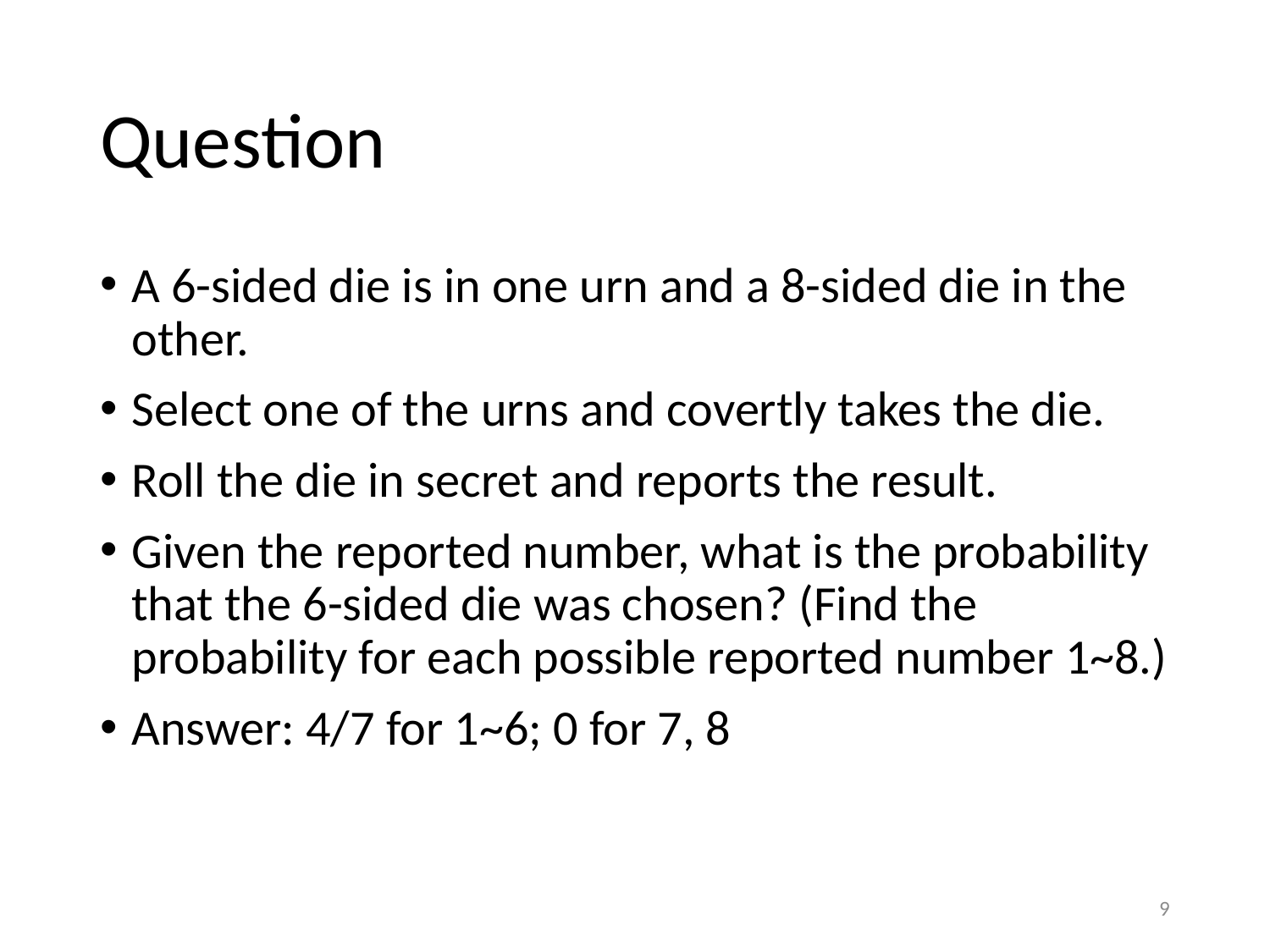

# Question
A 6-sided die is in one urn and a 8-sided die in the other.
Select one of the urns and covertly takes the die.
Roll the die in secret and reports the result.
Given the reported number, what is the probability that the 6-sided die was chosen? (Find the probability for each possible reported number 1~8.)
Answer: 4/7 for 1~6; 0 for 7, 8
9